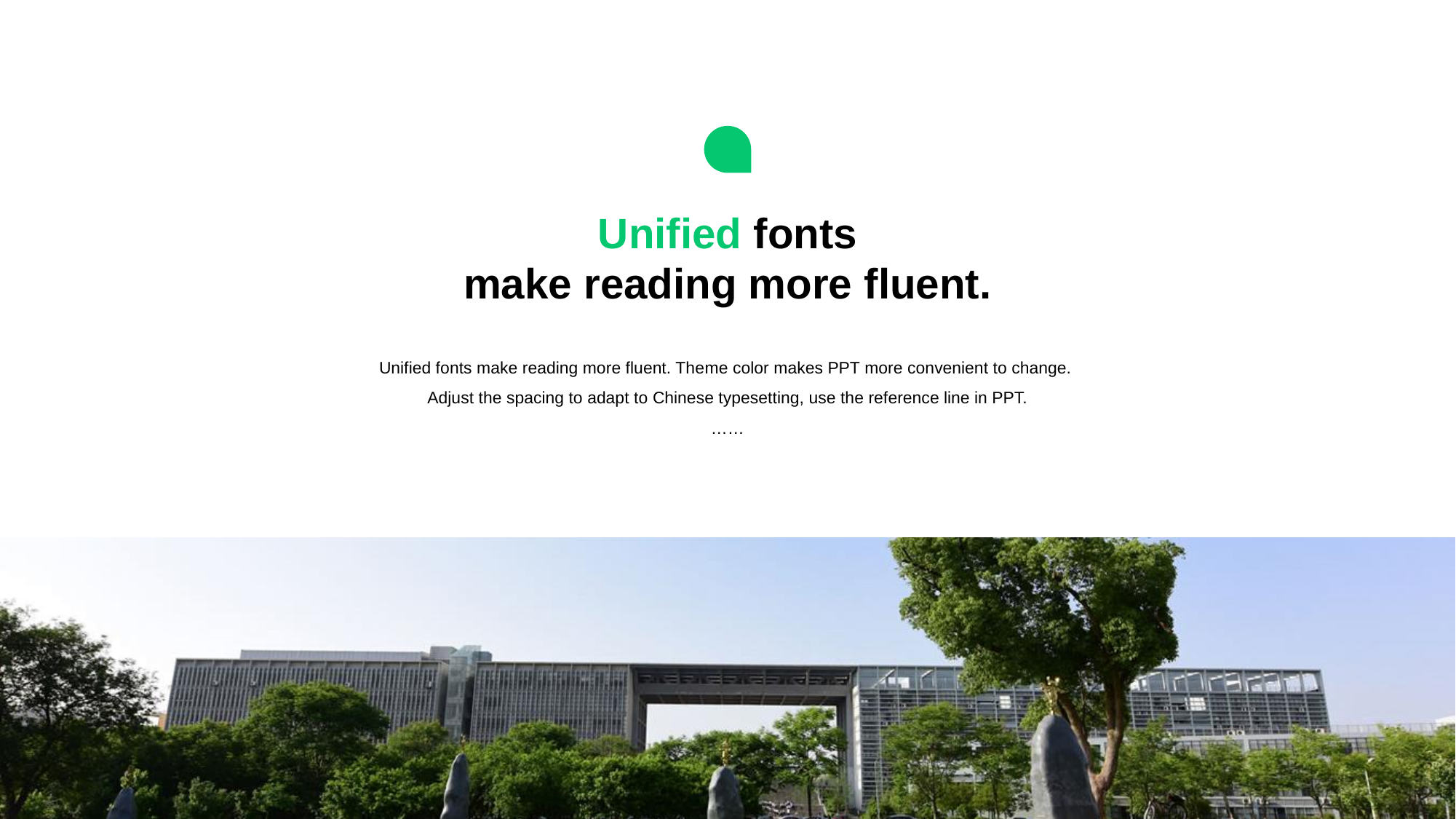

U nified fonts
make reading more fluent.
Unified fonts make reading more fluent. The me color makes PPT more convenient to change.
Adjust the spacing to adapt to Chinese typesetting, use the reference line in PPT.
……